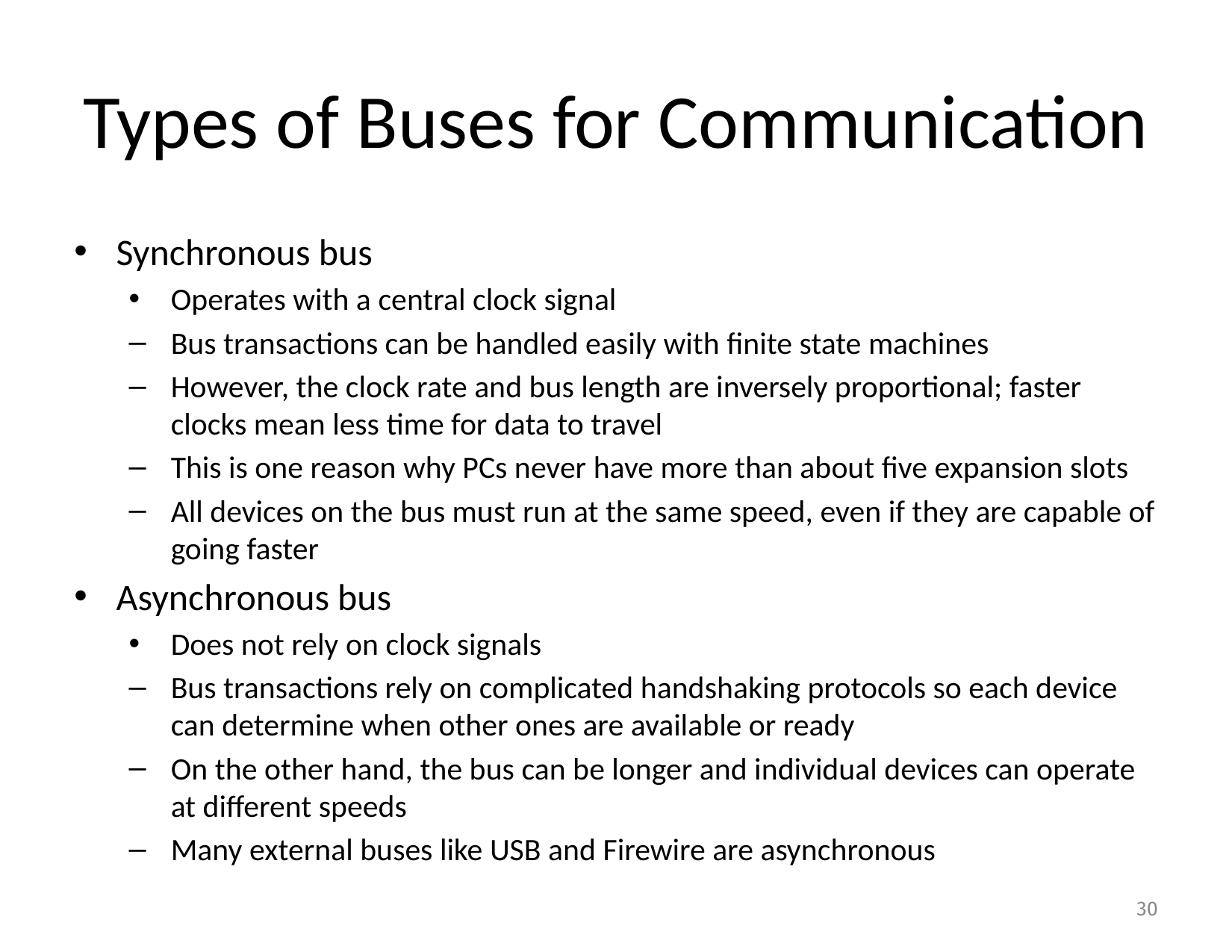

# Types of Buses for Communication
Synchronous bus
Operates with a central clock signal
Bus transactions can be handled easily with finite state machines
However, the clock rate and bus length are inversely proportional; faster clocks mean less time for data to travel
This is one reason why PCs never have more than about five expansion slots
All devices on the bus must run at the same speed, even if they are capable of going faster
Asynchronous bus
Does not rely on clock signals
Bus transactions rely on complicated handshaking protocols so each device can determine when other ones are available or ready
On the other hand, the bus can be longer and individual devices can operate at different speeds
Many external buses like USB and Firewire are asynchronous
30